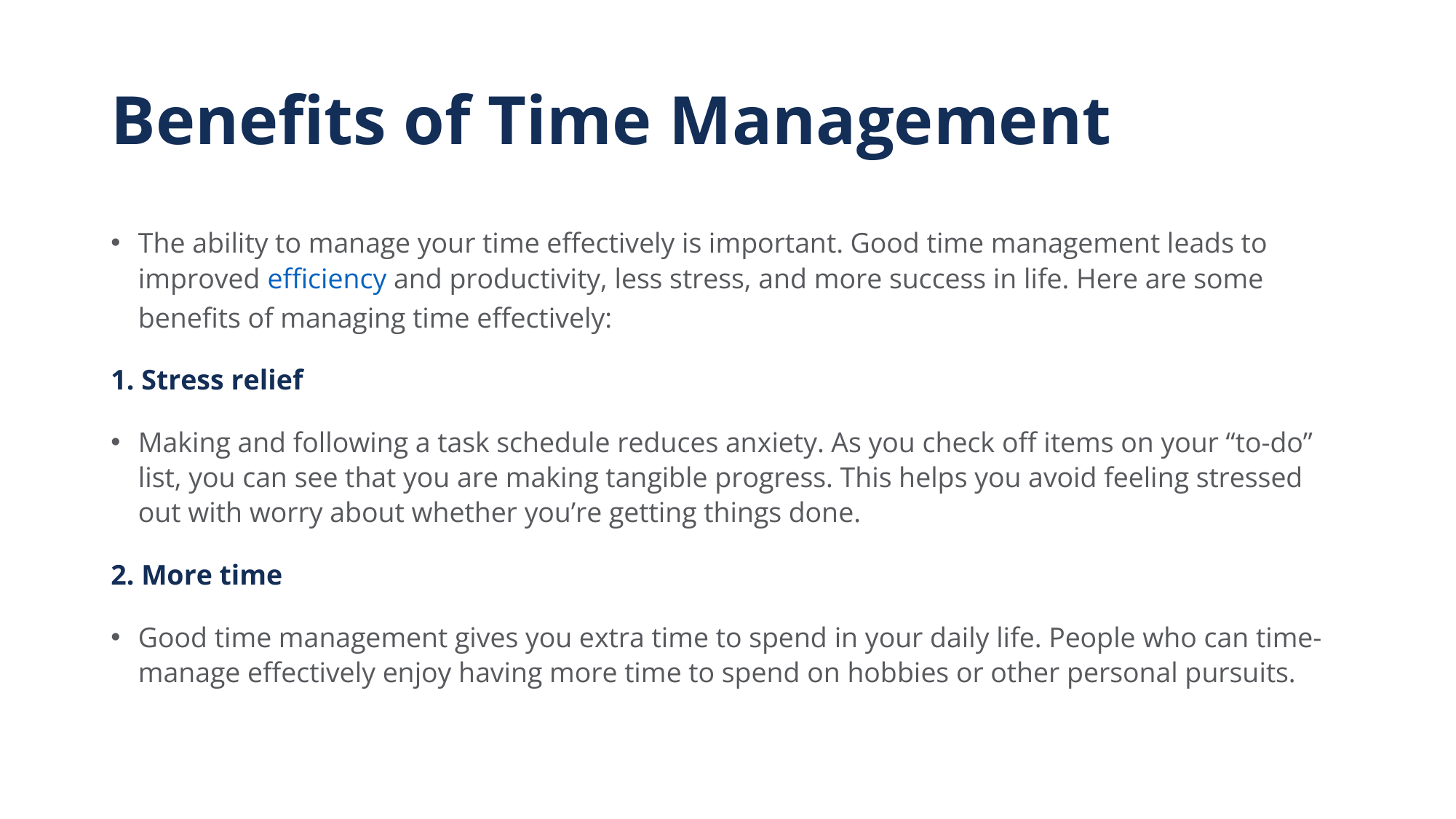

# Benefits of Time Management
The ability to manage your time effectively is important. Good time management leads to improved efficiency and productivity, less stress, and more success in life. Here are some benefits of managing time effectively:
1. Stress relief
Making and following a task schedule reduces anxiety. As you check off items on your “to-do” list, you can see that you are making tangible progress. This helps you avoid feeling stressed out with worry about whether you’re getting things done.
2. More time
Good time management gives you extra time to spend in your daily life. People who can time-manage effectively enjoy having more time to spend on hobbies or other personal pursuits.